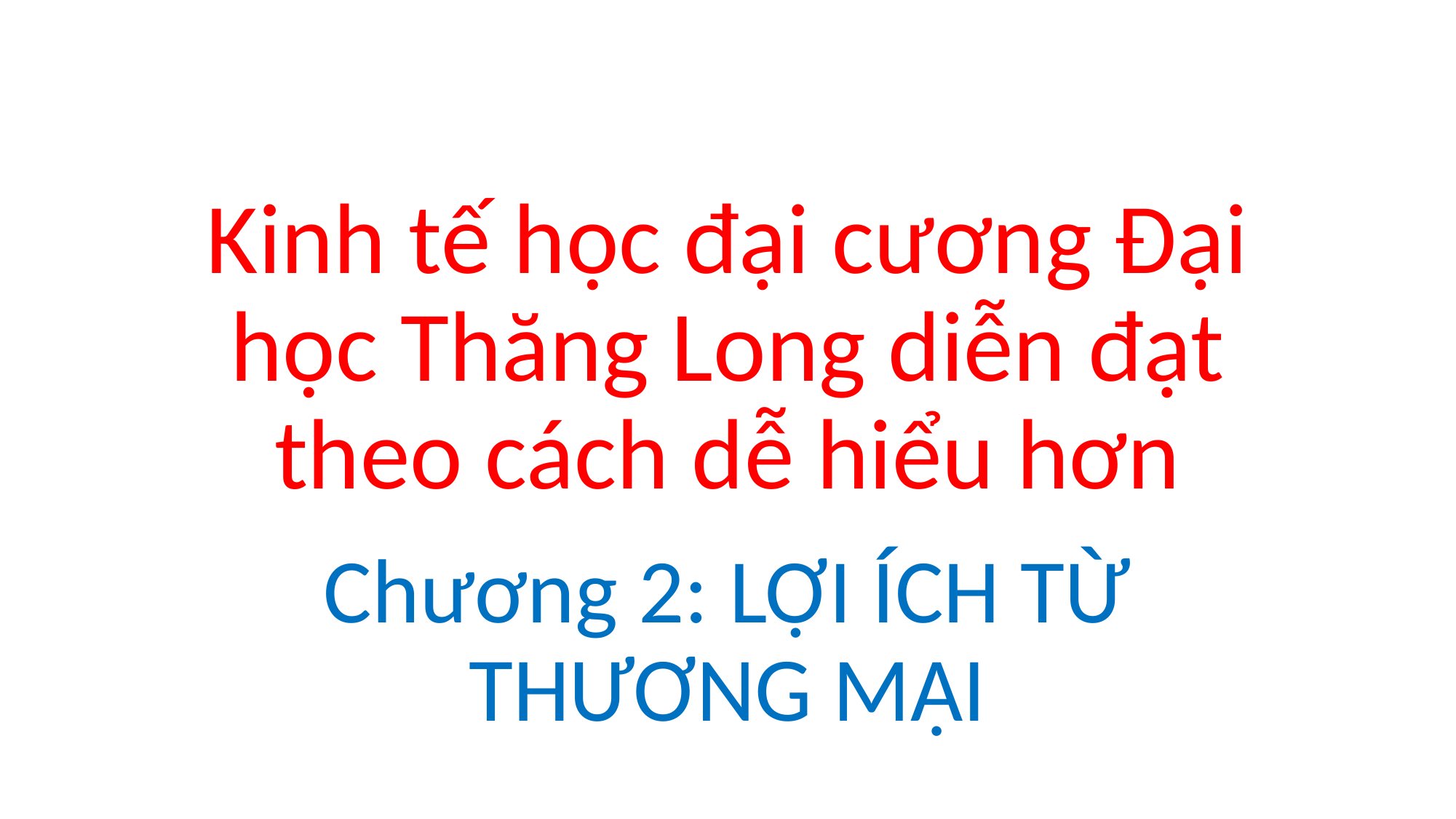

# Kinh tế học đại cương Đại học Thăng Long diễn đạt theo cách dễ hiểu hơn
Chương 2: LỢI ÍCH TỪ THƯƠNG MẠI